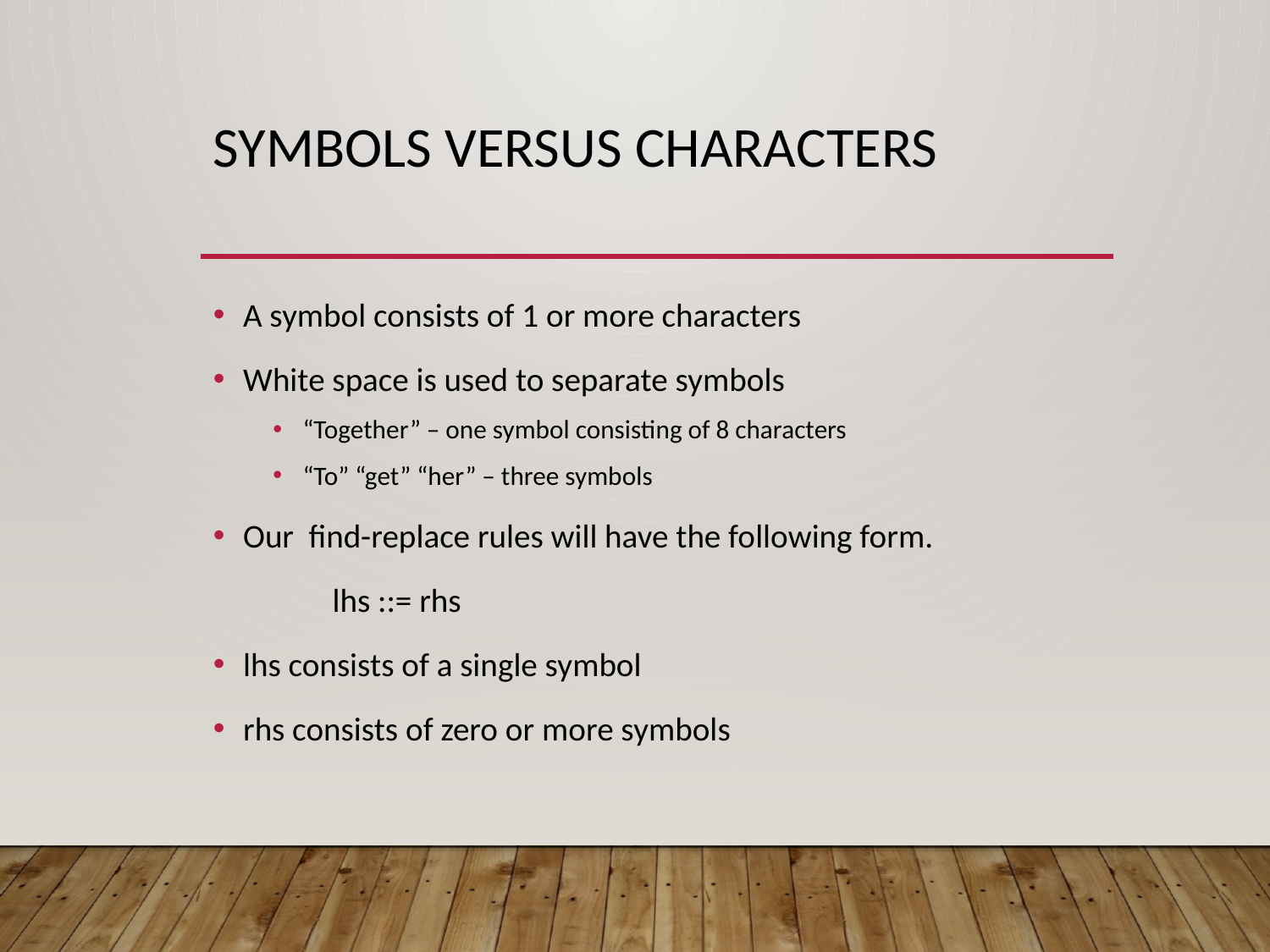

# Symbols versus characters
A symbol consists of 1 or more characters
White space is used to separate symbols
“Together” – one symbol consisting of 8 characters
“To” “get” “her” – three symbols
Our  find-replace rules will have the following form.
			lhs ::= rhs
lhs consists of a single symbol
rhs consists of zero or more symbols